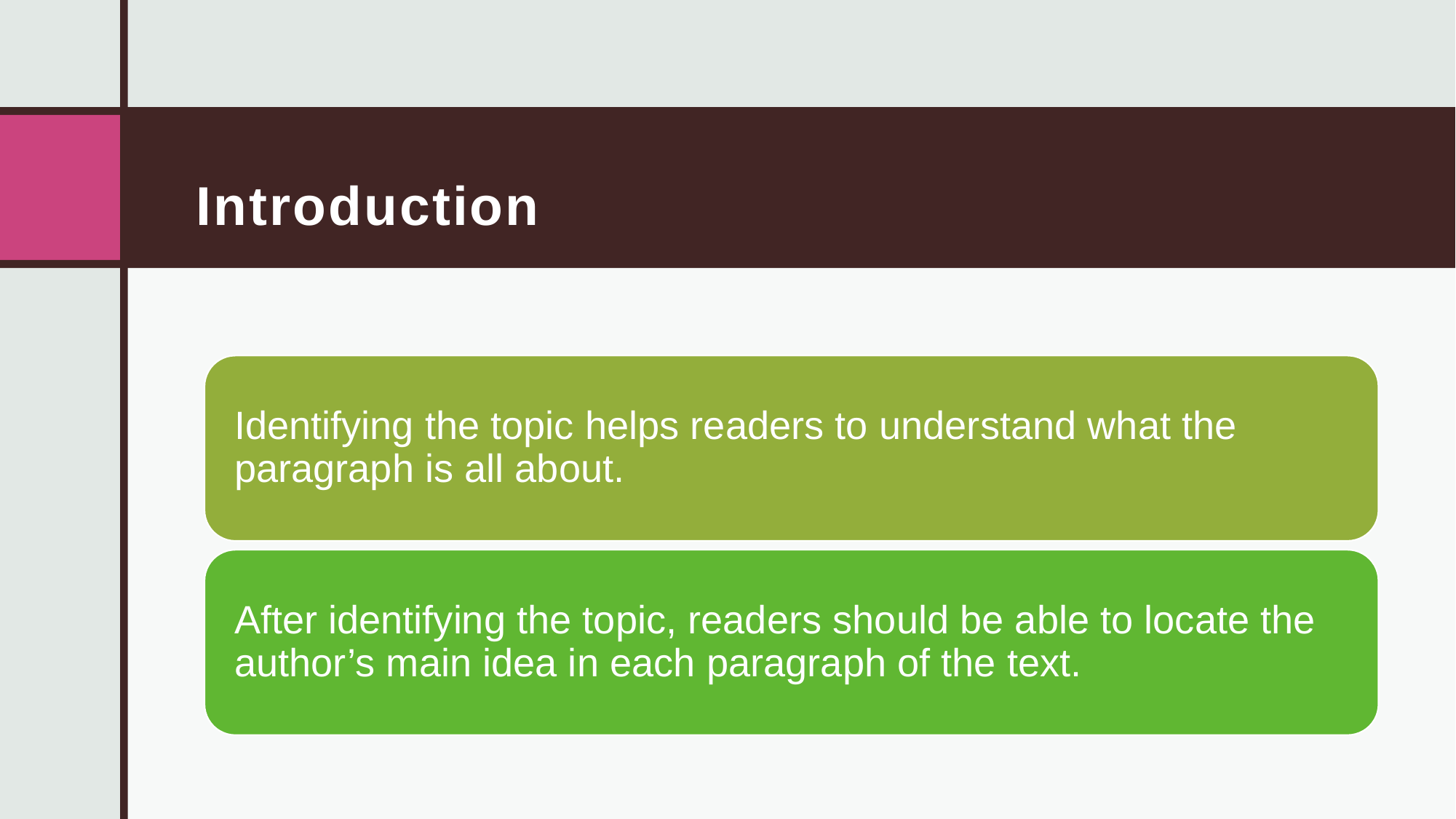

# Introduction

Identifying the topic helps readers to understand what the paragraph is all about.
After identifying the topic, readers should be able to locate the author’s main idea in each paragraph of the text.